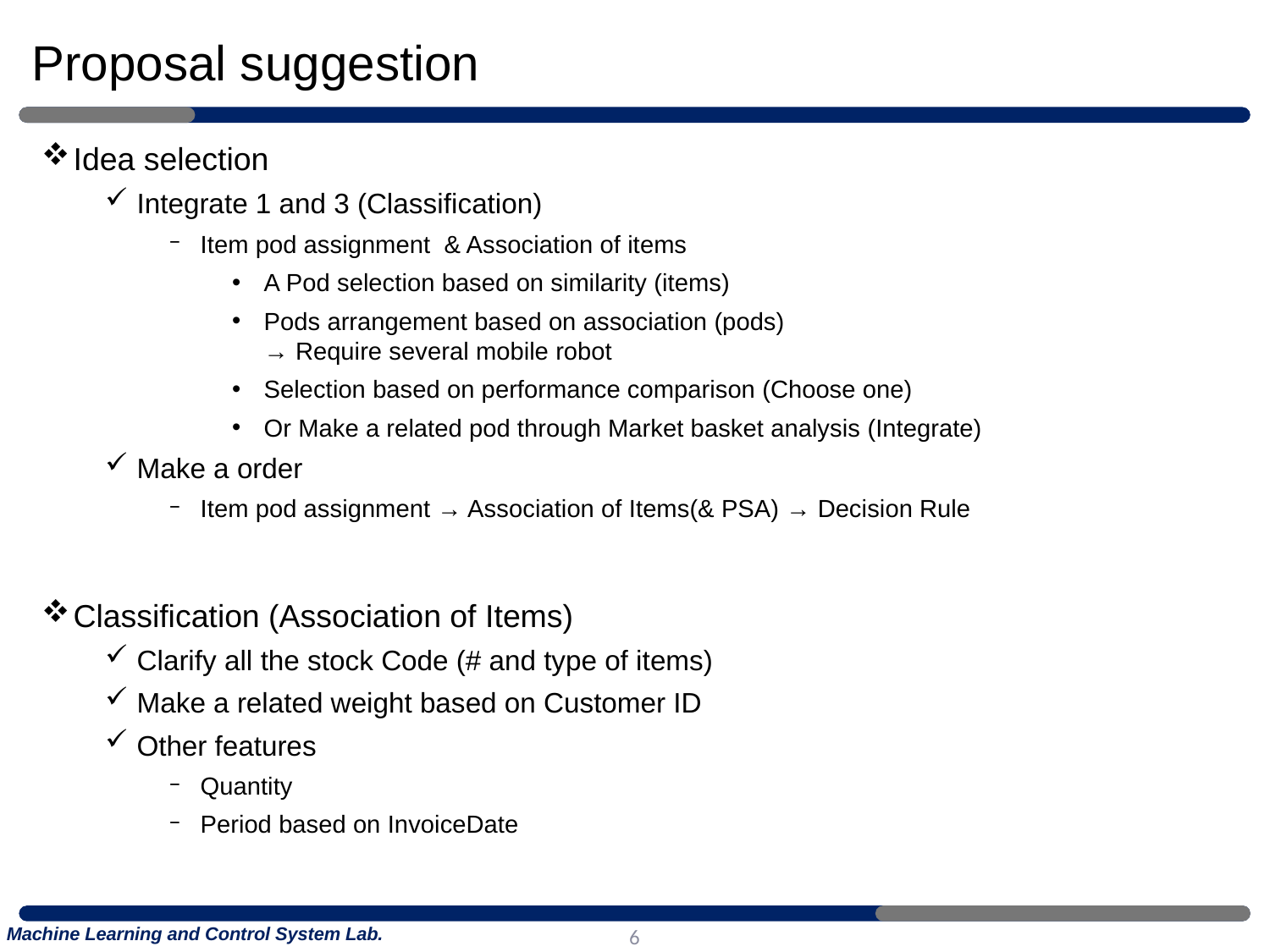

# Proposal suggestion
Idea selection
Integrate 1 and 3 (Classification)
Item pod assignment  & Association of items
A Pod selection based on similarity (items)
Pods arrangement based on association (pods)
→ Require several mobile robot
Selection based on performance comparison (Choose one)
Or Make a related pod through Market basket analysis (Integrate)
Make a order
Item pod assignment → Association of Items(& PSA) → Decision Rule

Classification (Association of Items)
Clarify all the stock Code (# and type of items)
Make a related weight based on Customer ID
Other features
Quantity
Period based on InvoiceDate

6